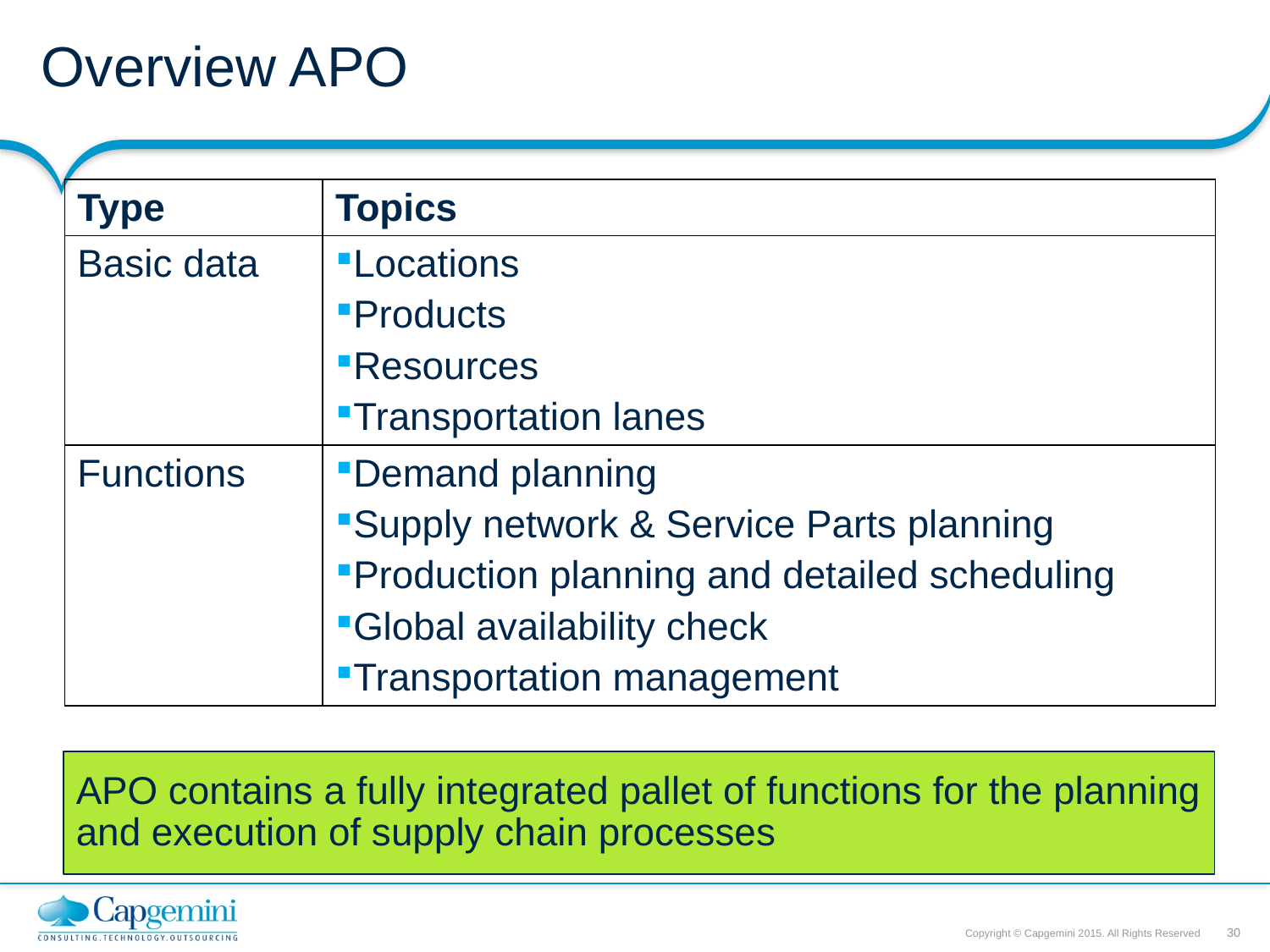

# Overview APO
| Type | Topics |
| --- | --- |
| Basic data | Locations Products Resources Transportation lanes |
| Functions | Demand planning Supply network & Service Parts planning Production planning and detailed scheduling Global availability check Transportation management |
APO contains a fully integrated pallet of functions for the planning and execution of supply chain processes